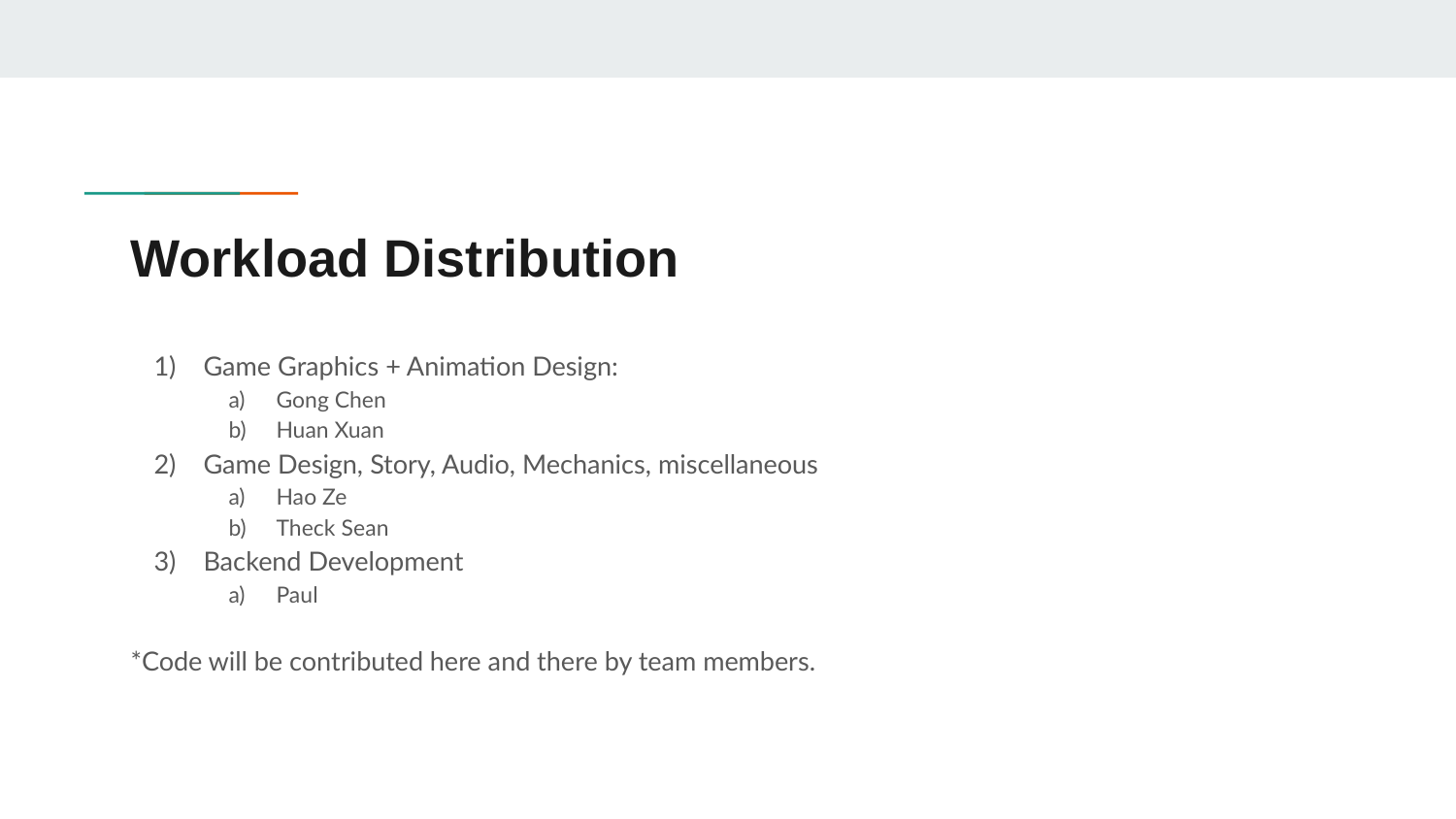

# Workload Distribution
Game Graphics + Animation Design:
Gong Chen
Huan Xuan
Game Design, Story, Audio, Mechanics, miscellaneous
Hao Ze
Theck Sean
Backend Development
Paul
*Code will be contributed here and there by team members.